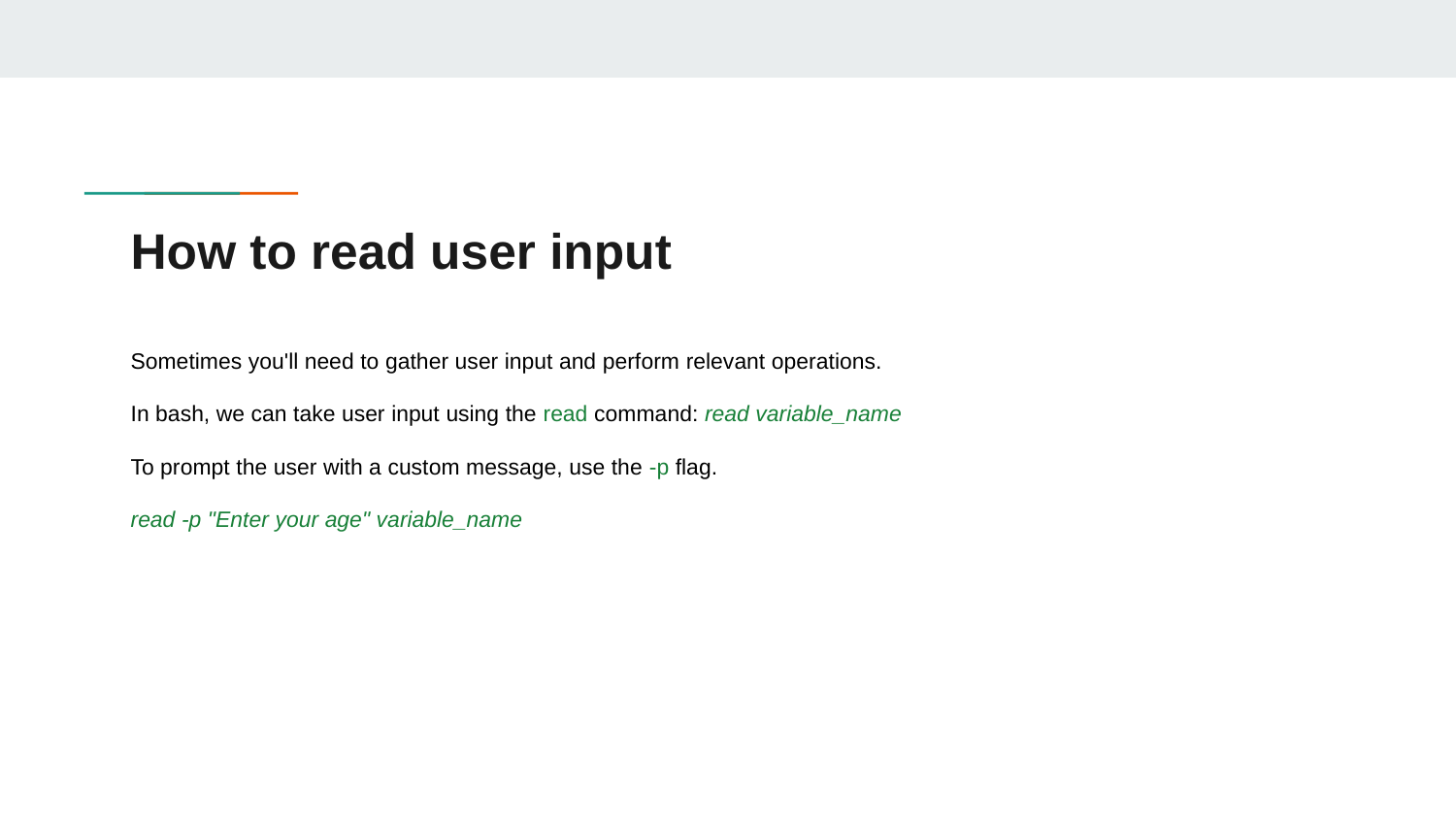

# How to read user input
Sometimes you'll need to gather user input and perform relevant operations.
In bash, we can take user input using the read command: read variable_name
To prompt the user with a custom message, use the -p flag.
read -p "Enter your age" variable_name